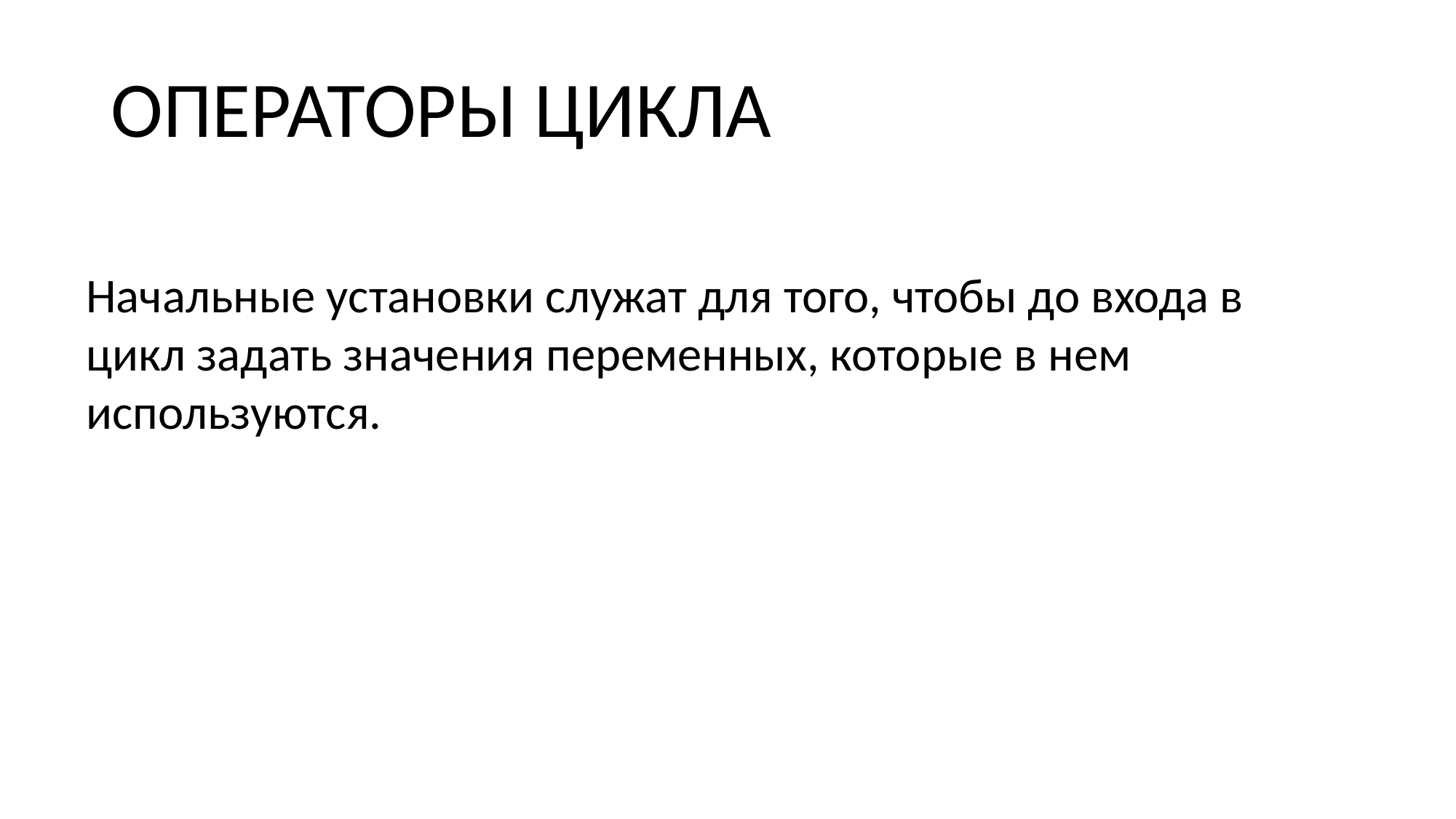

ОПЕРАТОРЫ ЦИКЛА
Начальные установки служат для того, чтобы до входа в цикл задать значения переменных, которые в нем используются.